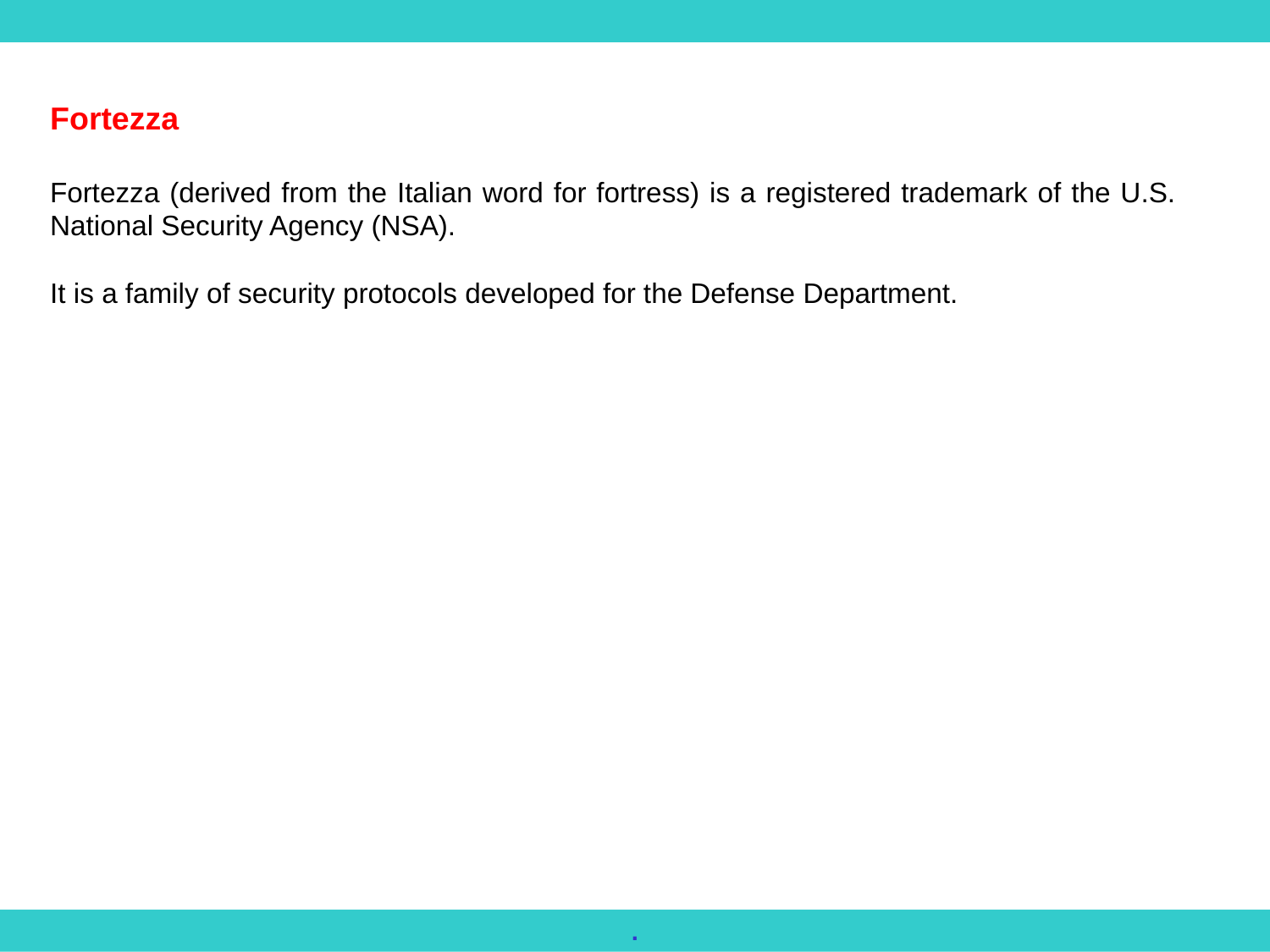

Fortezza

Fortezza (derived from the Italian word for fortress) is a registered trademark of the U.S. National Security Agency (NSA).

It is a family of security protocols developed for the Defense Department.

.